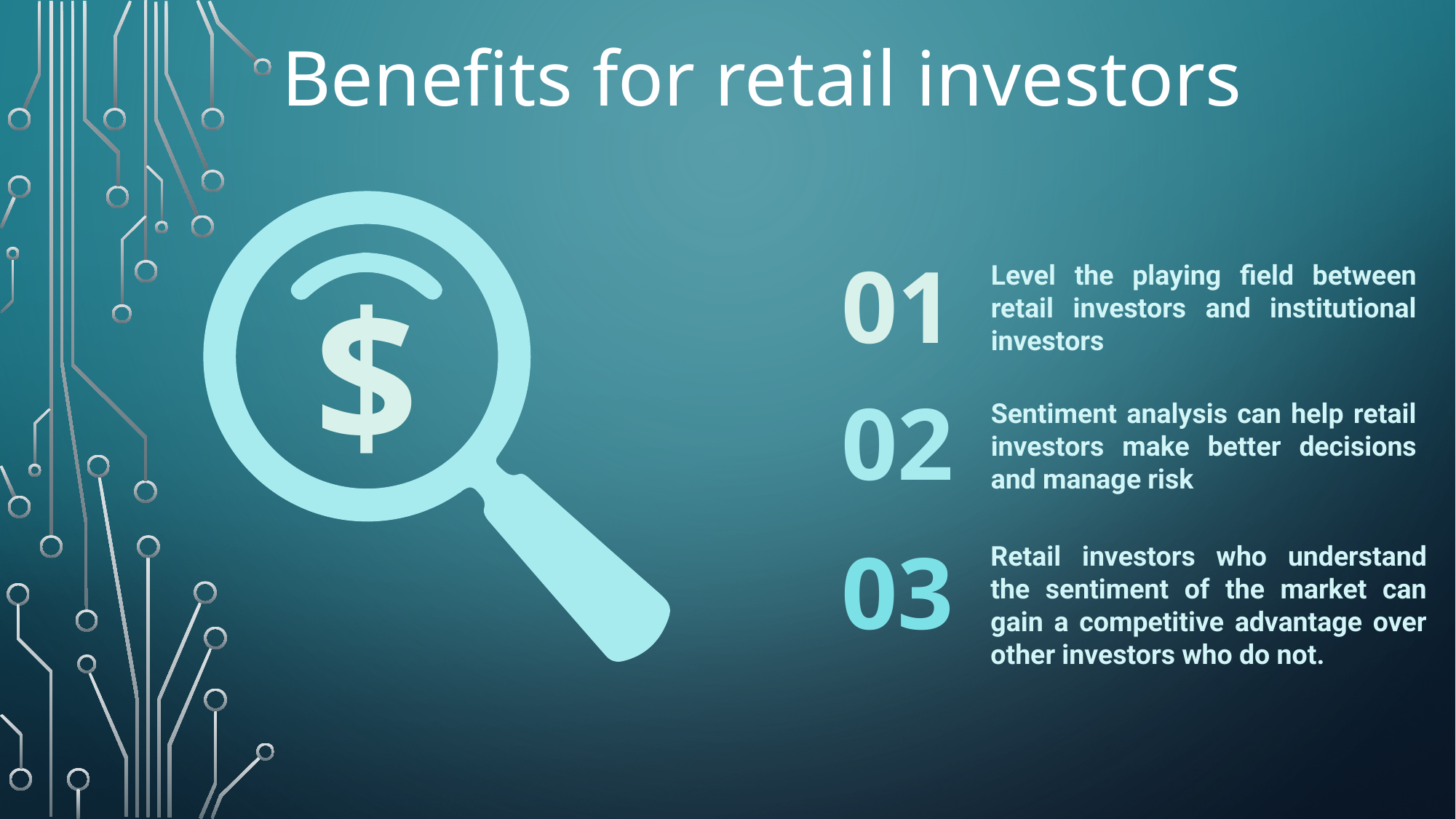

Benefits for retail investors

01
Level the playing field between retail investors and institutional investors
$
02
Sentiment analysis can help retail investors make better decisions and manage risk
03
Retail investors who understand the sentiment of the market can gain a competitive advantage over other investors who do not.